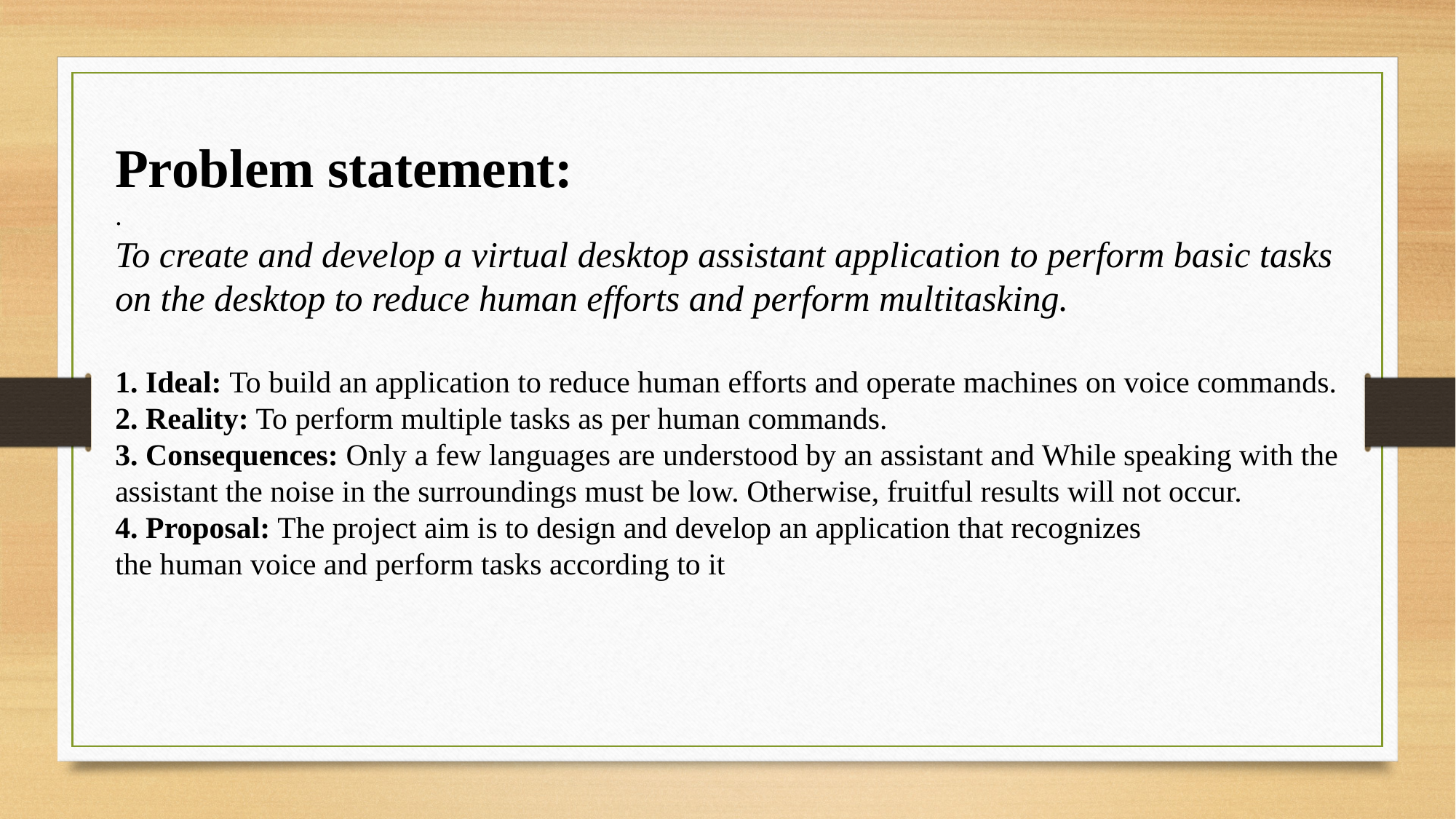

Problem statement:
.
To create and develop a virtual desktop assistant application to perform basic tasks on the desktop to reduce human efforts and perform multitasking.
1. Ideal: To build an application to reduce human efforts and operate machines on voice commands.
2. Reality: To perform multiple tasks as per human commands.
3. Consequences: Only a few languages are understood by an assistant and While speaking with the assistant the noise in the surroundings must be low. Otherwise, fruitful results will not occur.
4. Proposal: The project aim is to design and develop an application that recognizes
the human voice and perform tasks according to it